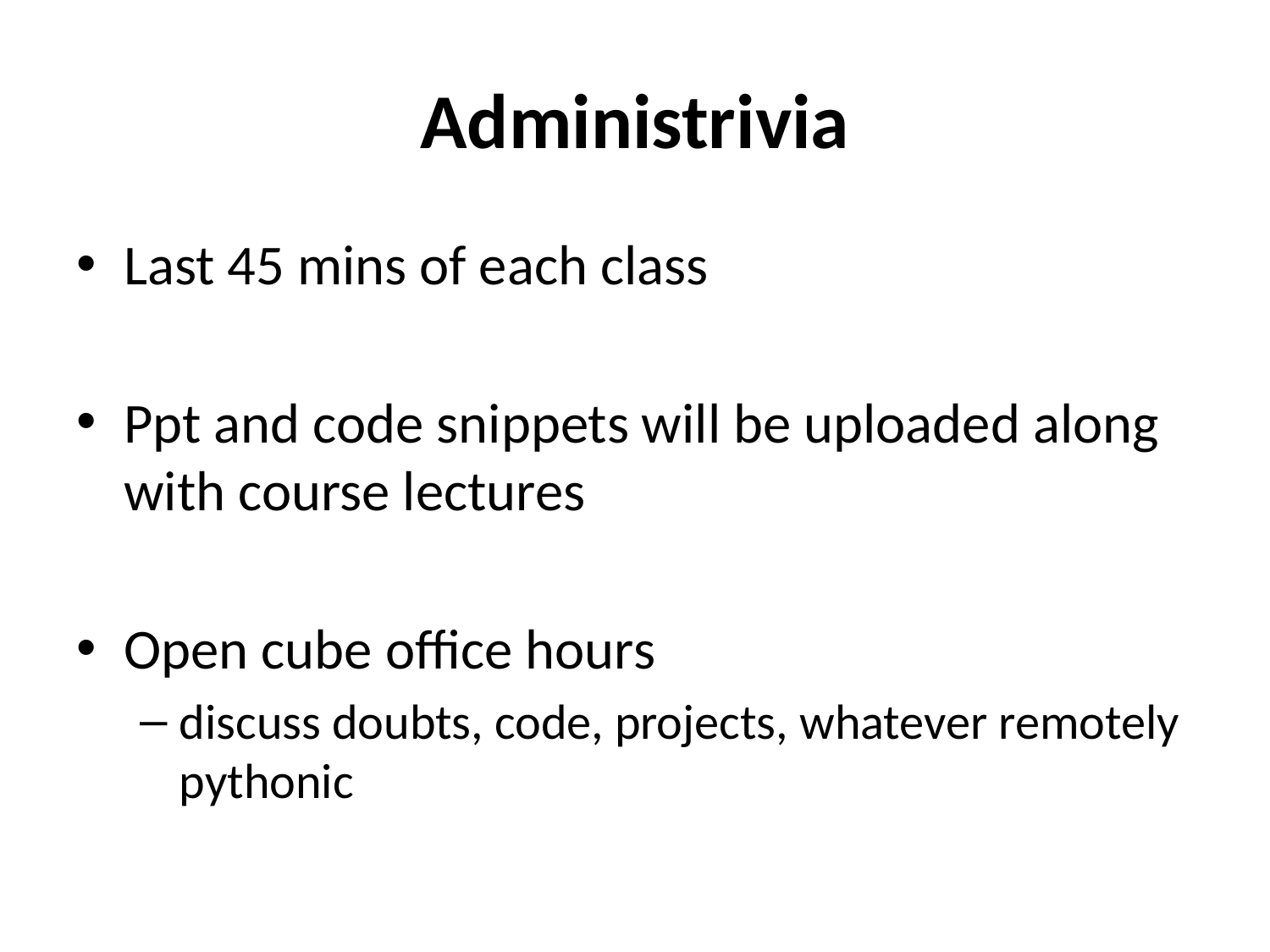

# Administrivia
Last 45 mins of each class

Ppt and code snippets will be uploaded along with course lectures

Open cube office hours
discuss doubts, code, projects, whatever remotely pythonic